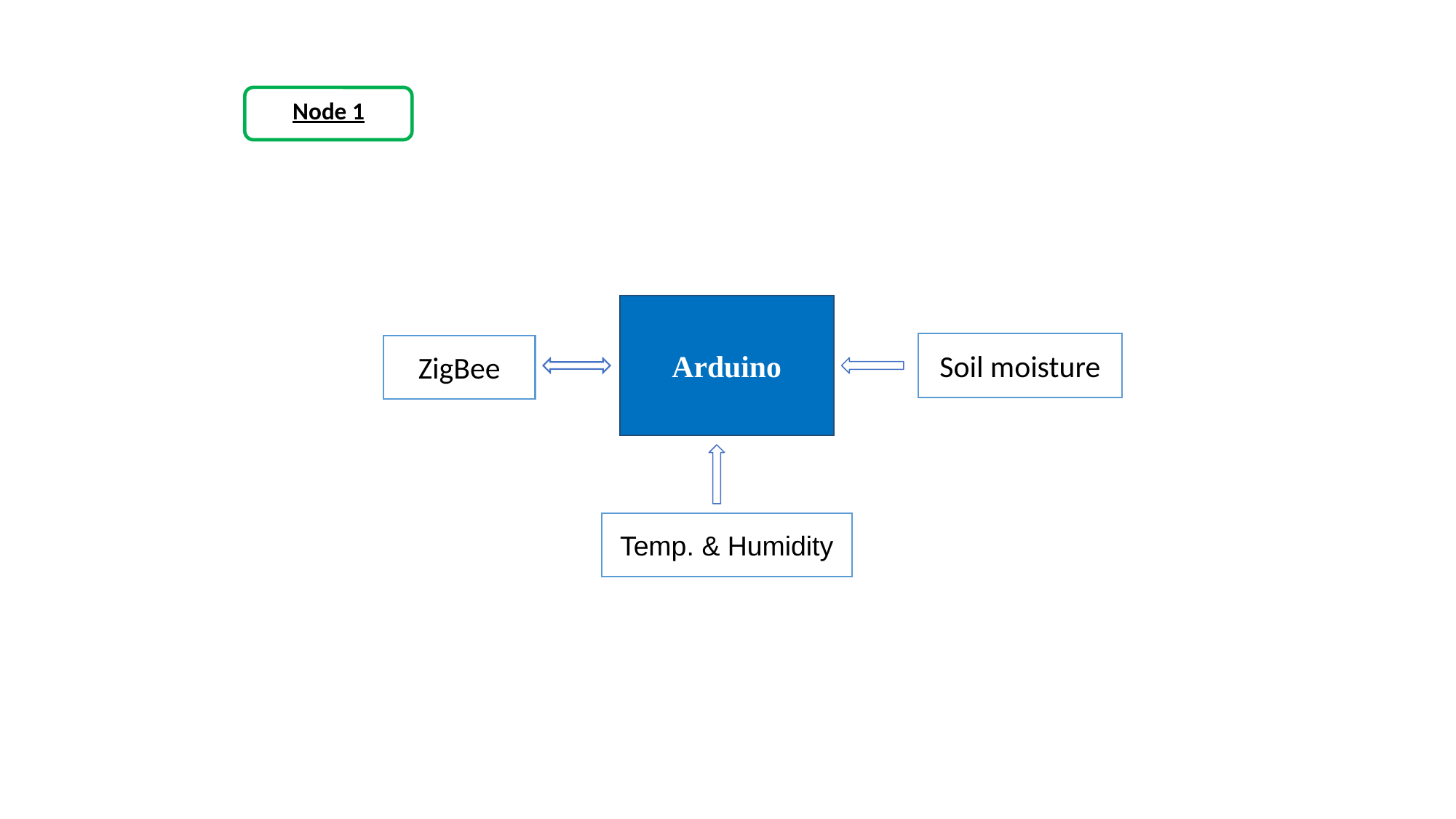

Node 1
Arduino
Soil moisture

ZigBee

Temp. & Humidity